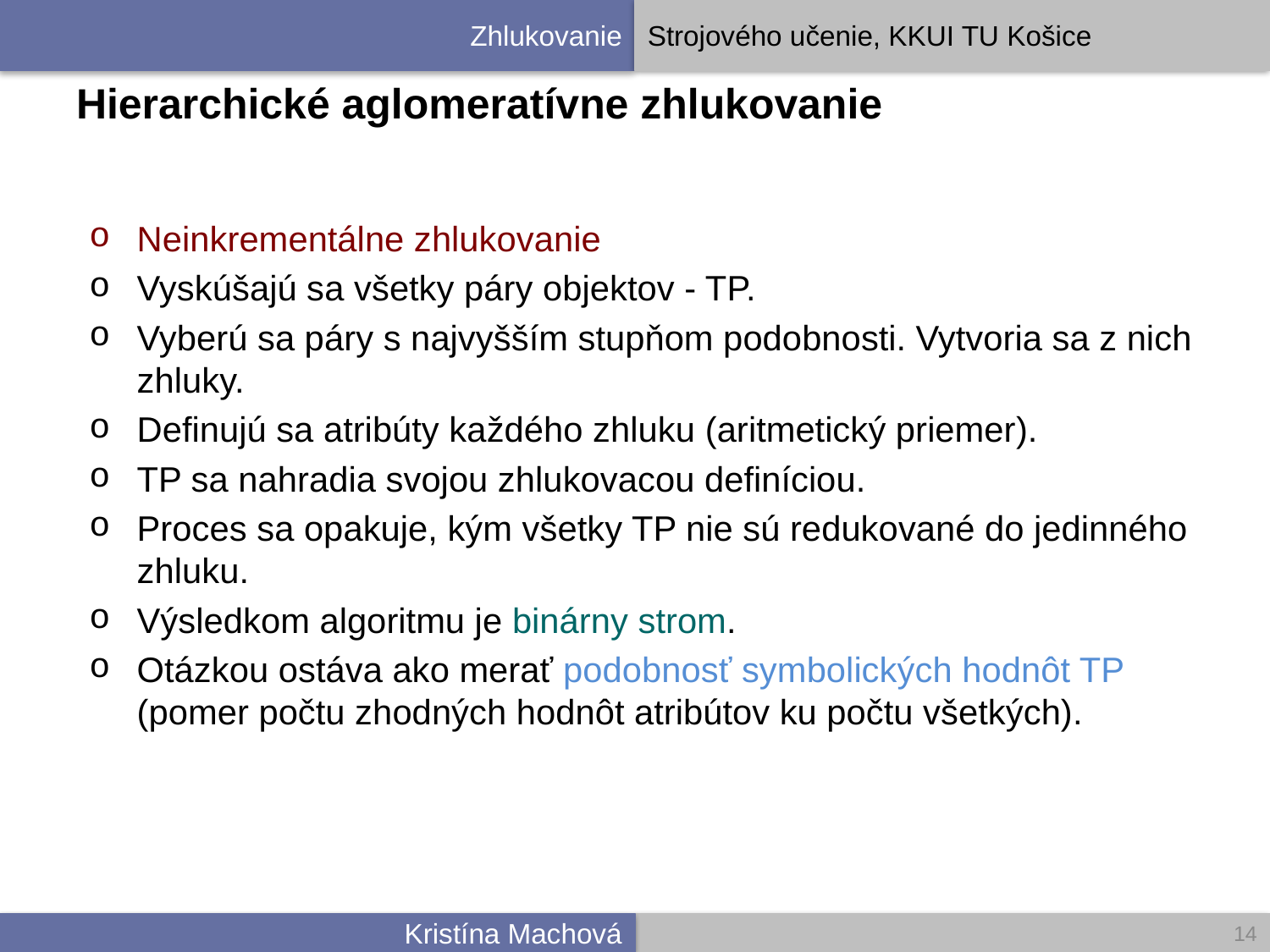

# Hierarchické aglomeratívne zhlukovanie
Neinkrementálne zhlukovanie
Vyskúšajú sa všetky páry objektov - TP.
Vyberú sa páry s najvyšším stupňom podobnosti. Vytvoria sa z nich zhluky.
Definujú sa atribúty každého zhluku (aritmetický priemer).
TP sa nahradia svojou zhlukovacou definíciou.
Proces sa opakuje, kým všetky TP nie sú redukované do jedinného zhluku.
Výsledkom algoritmu je binárny strom.
Otázkou ostáva ako merať podobnosť symbolických hodnôt TP (pomer počtu zhodných hodnôt atribútov ku počtu všetkých).
14